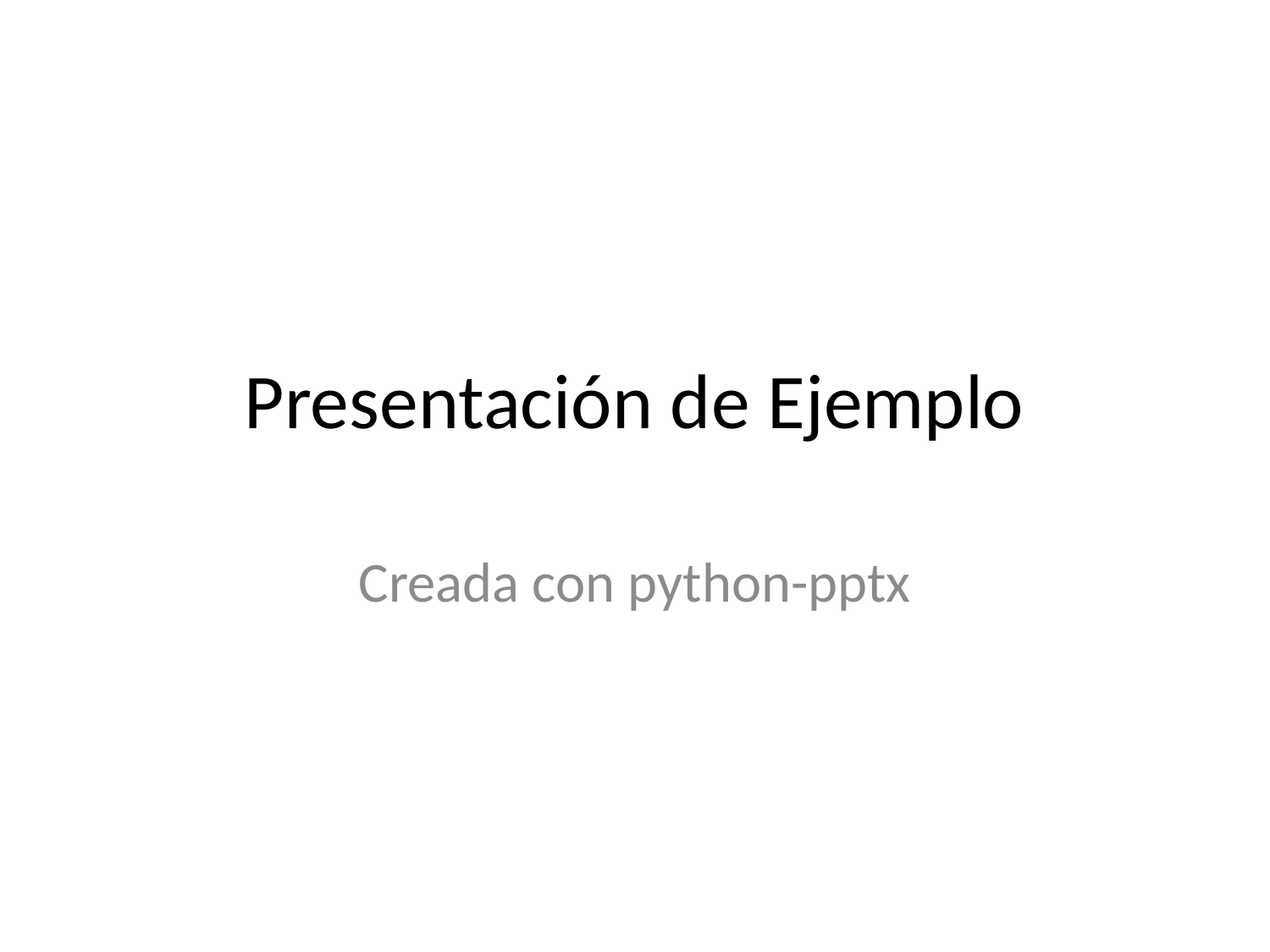

# Presentación de Ejemplo
Creada con python-pptx